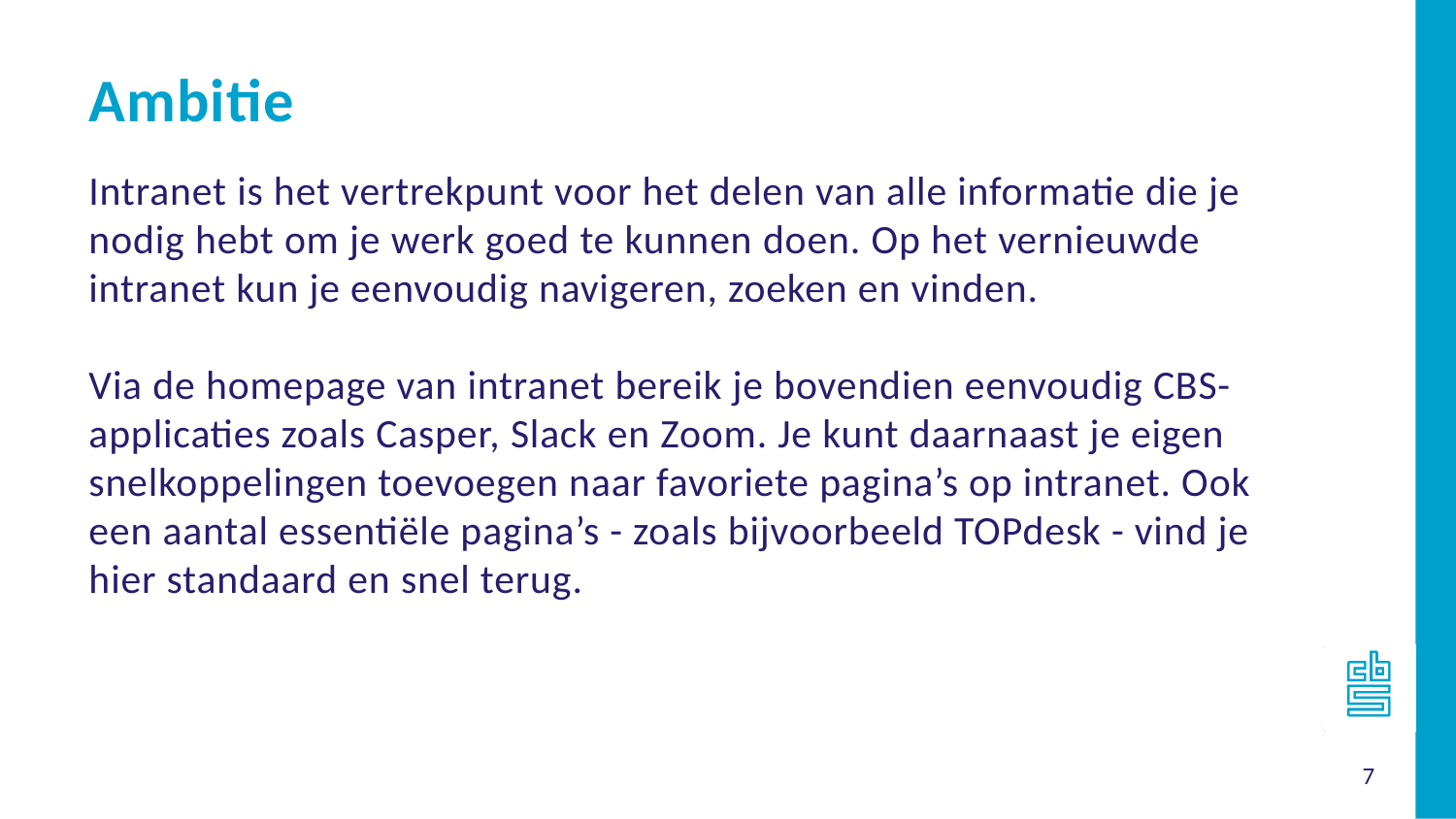

Ambitie
Intranet is het vertrekpunt voor het delen van alle informatie die je nodig hebt om je werk goed te kunnen doen. Op het vernieuwde intranet kun je eenvoudig navigeren, zoeken en vinden.
Via de homepage van intranet bereik je bovendien eenvoudig CBS-applicaties zoals Casper, Slack en Zoom. Je kunt daarnaast je eigen snelkoppelingen toevoegen naar favoriete pagina’s op intranet. Ook een aantal essentiële pagina’s - zoals bijvoorbeeld TOPdesk - vind je hier standaard en snel terug.
7